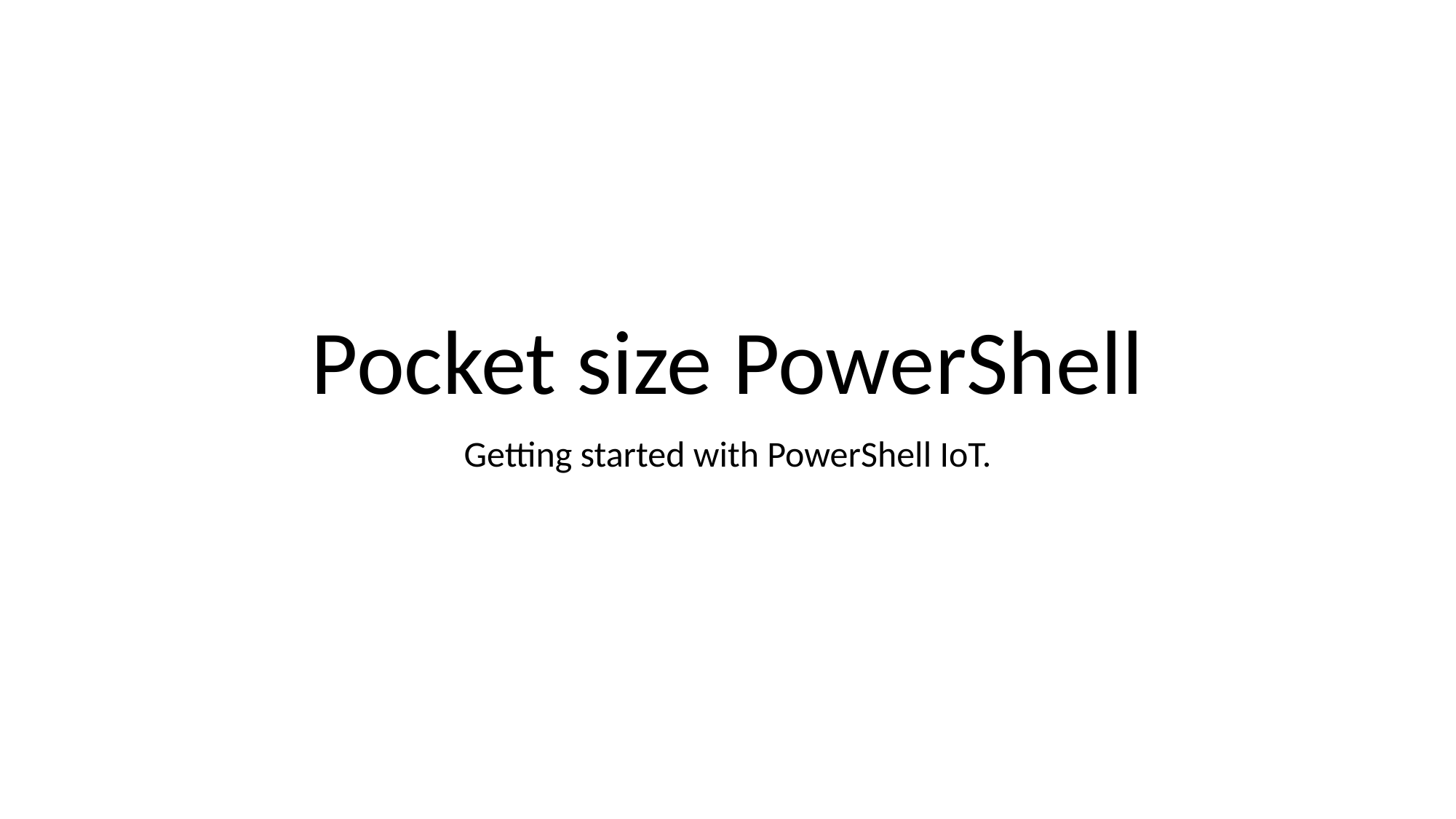

# Pocket size PowerShell
Getting started with PowerShell IoT.